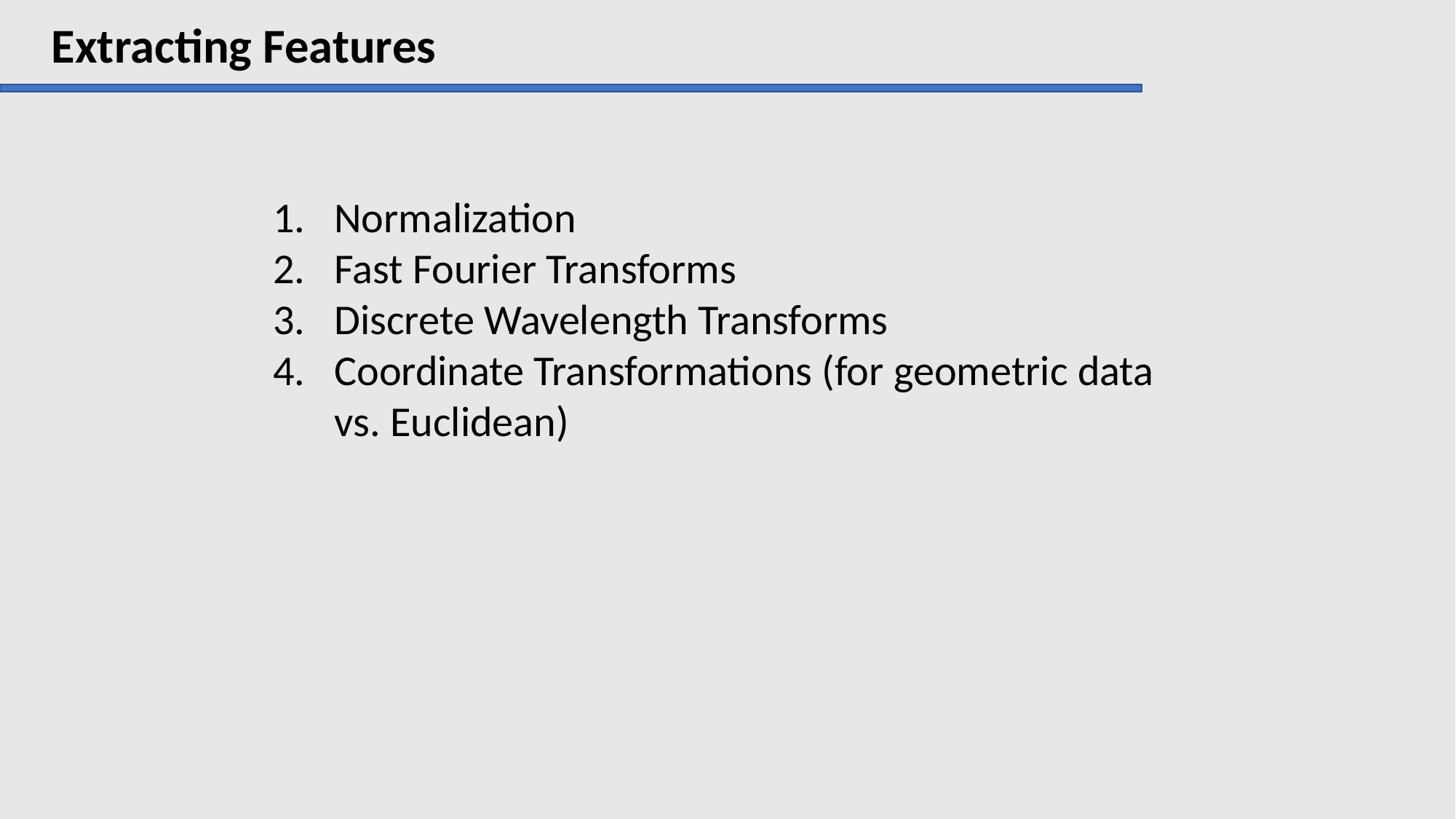

Extracting Features
Normalization
Fast Fourier Transforms
Discrete Wavelength Transforms
Coordinate Transformations (for geometric data vs. Euclidean)